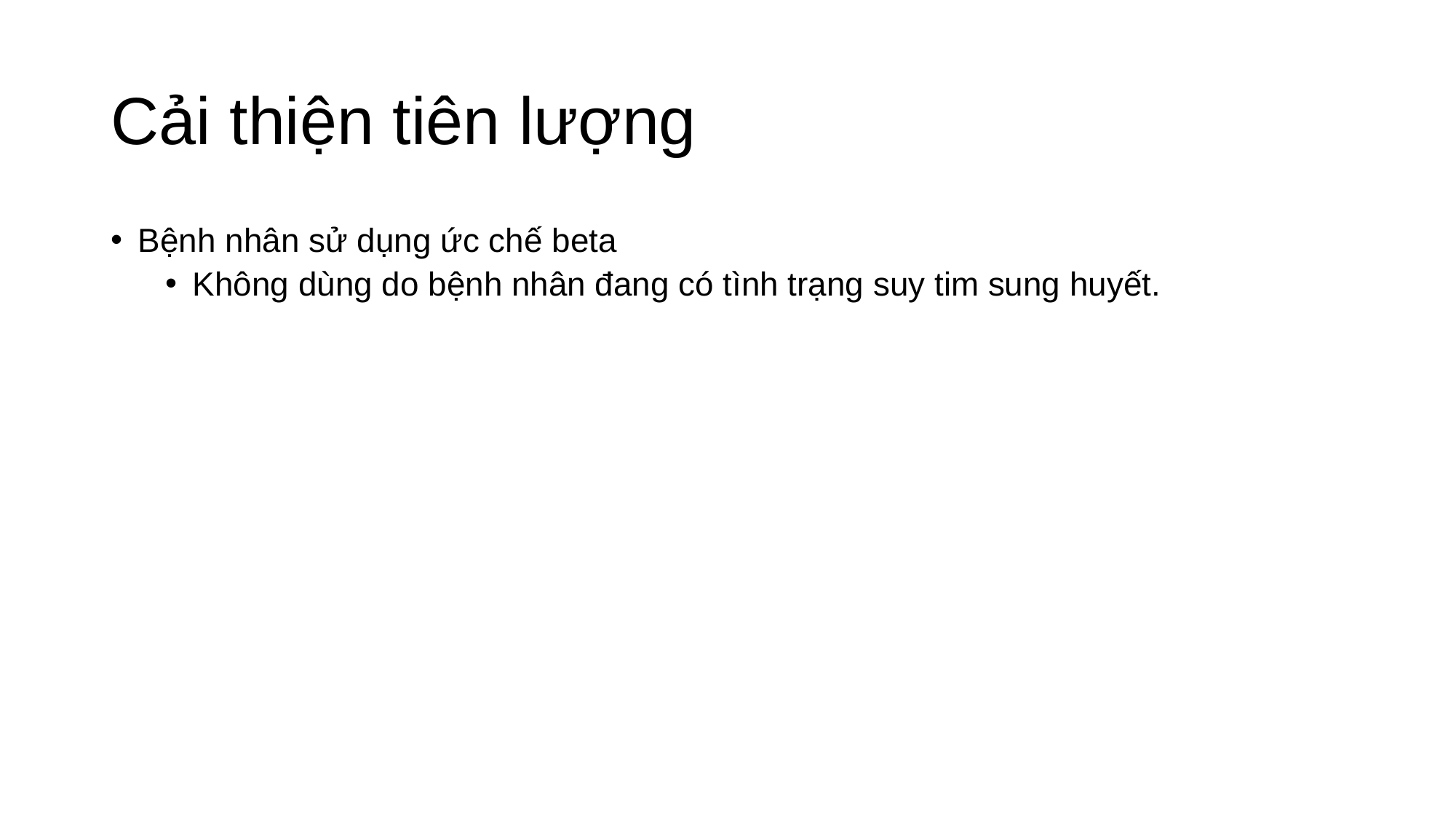

# Cải thiện tiên lượng
Bệnh nhân sử dụng ức chế beta
Không dùng do bệnh nhân đang có tình trạng suy tim sung huyết.